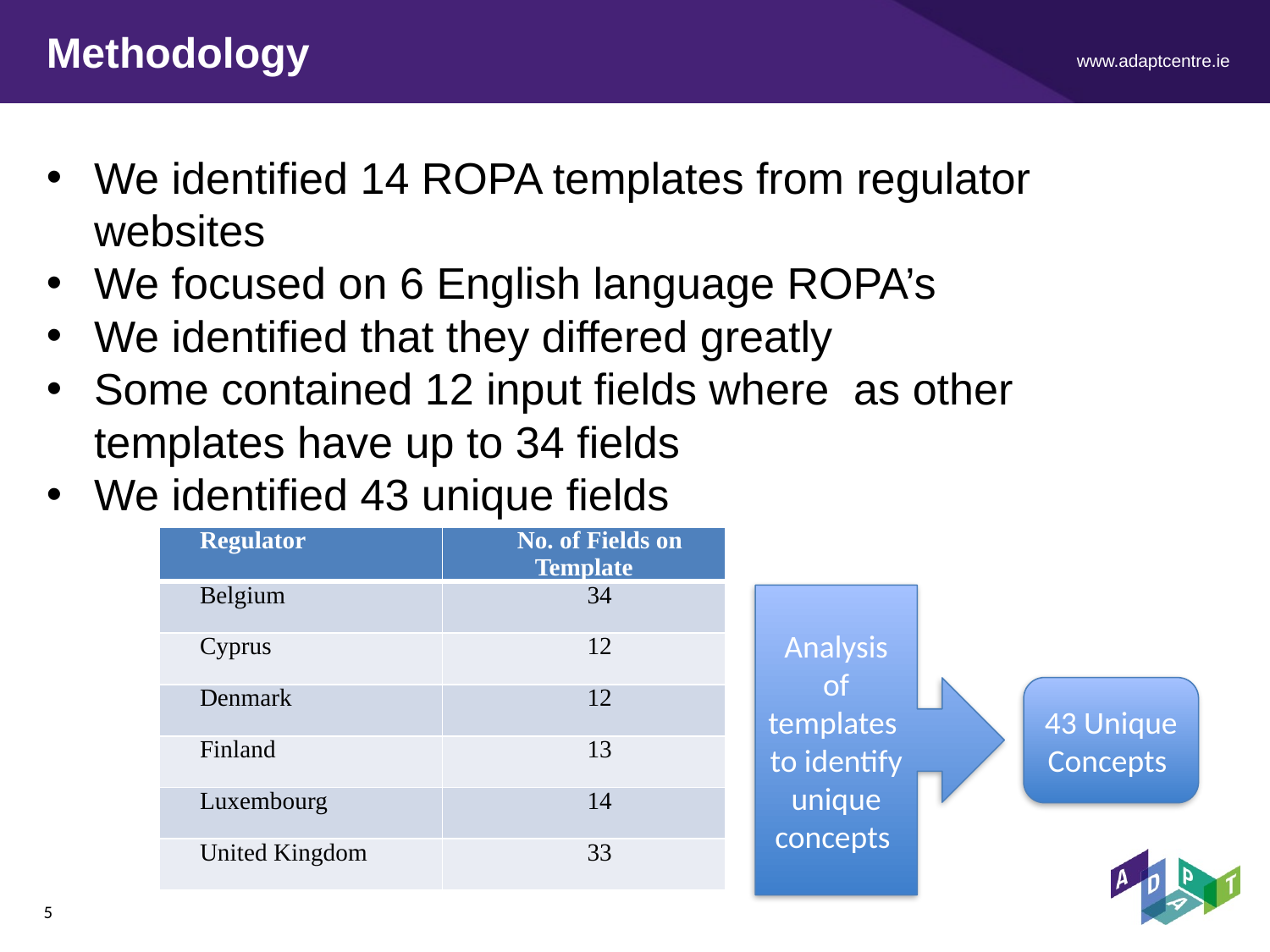

# Methodology
We identified 14 ROPA templates from regulator websites
We focused on 6 English language ROPA’s
We identified that they differed greatly
Some contained 12 input fields where  as other templates have up to 34 fields
We identified 43 unique fields
| Regulator | No. of Fields on Template |
| --- | --- |
| Belgium | 34 |
| Cyprus | 12 |
| Denmark | 12 |
| Finland | 13 |
| Luxembourg | 14 |
| United Kingdom | 33 |
Analysis of templates  to identify unique concepts
43 Unique Concepts
5